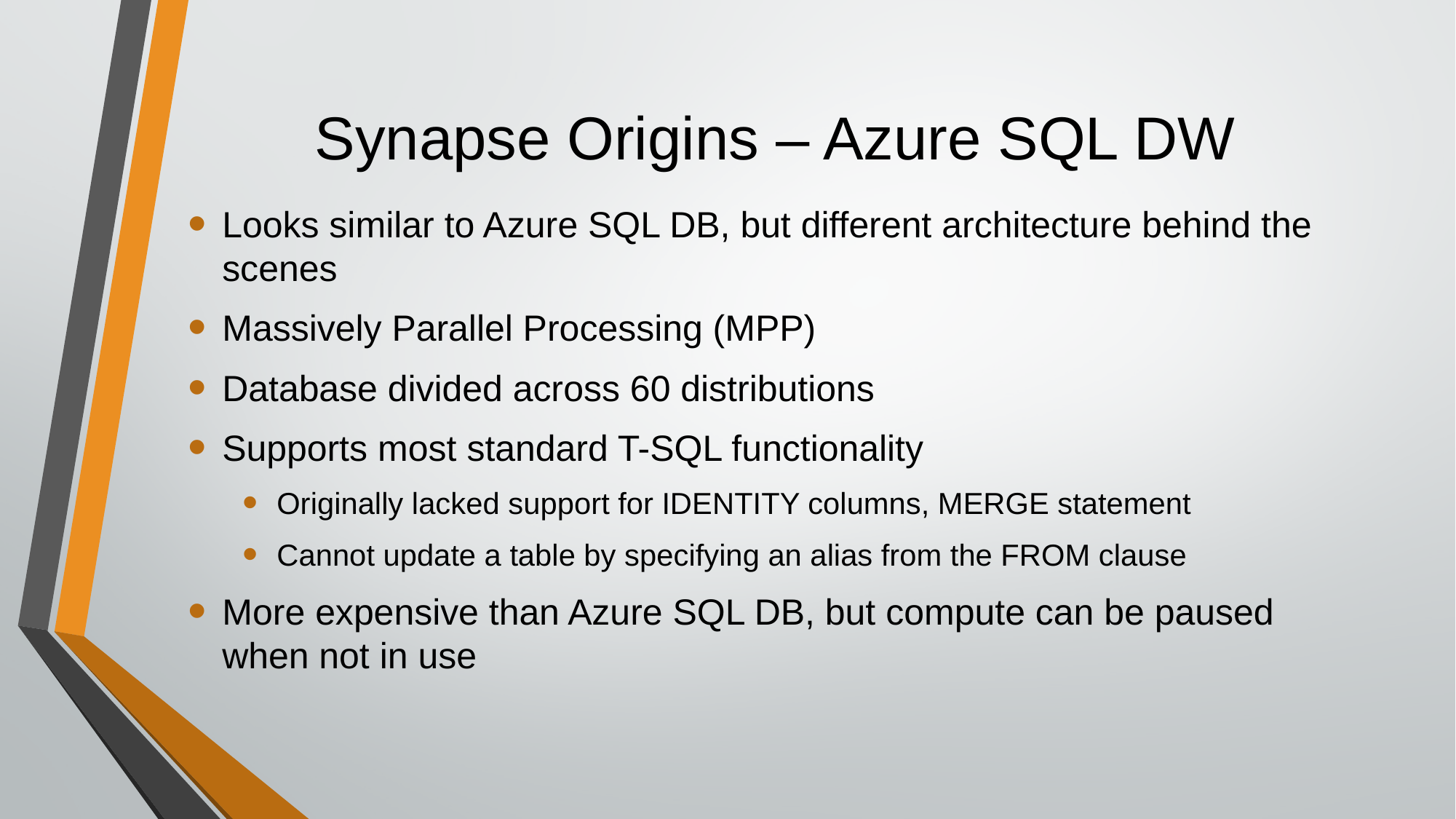

# Synapse Origins – Azure SQL DW
Looks similar to Azure SQL DB, but different architecture behind the scenes
Massively Parallel Processing (MPP)
Database divided across 60 distributions
Supports most standard T-SQL functionality
Originally lacked support for IDENTITY columns, MERGE statement
Cannot update a table by specifying an alias from the FROM clause
More expensive than Azure SQL DB, but compute can be paused when not in use